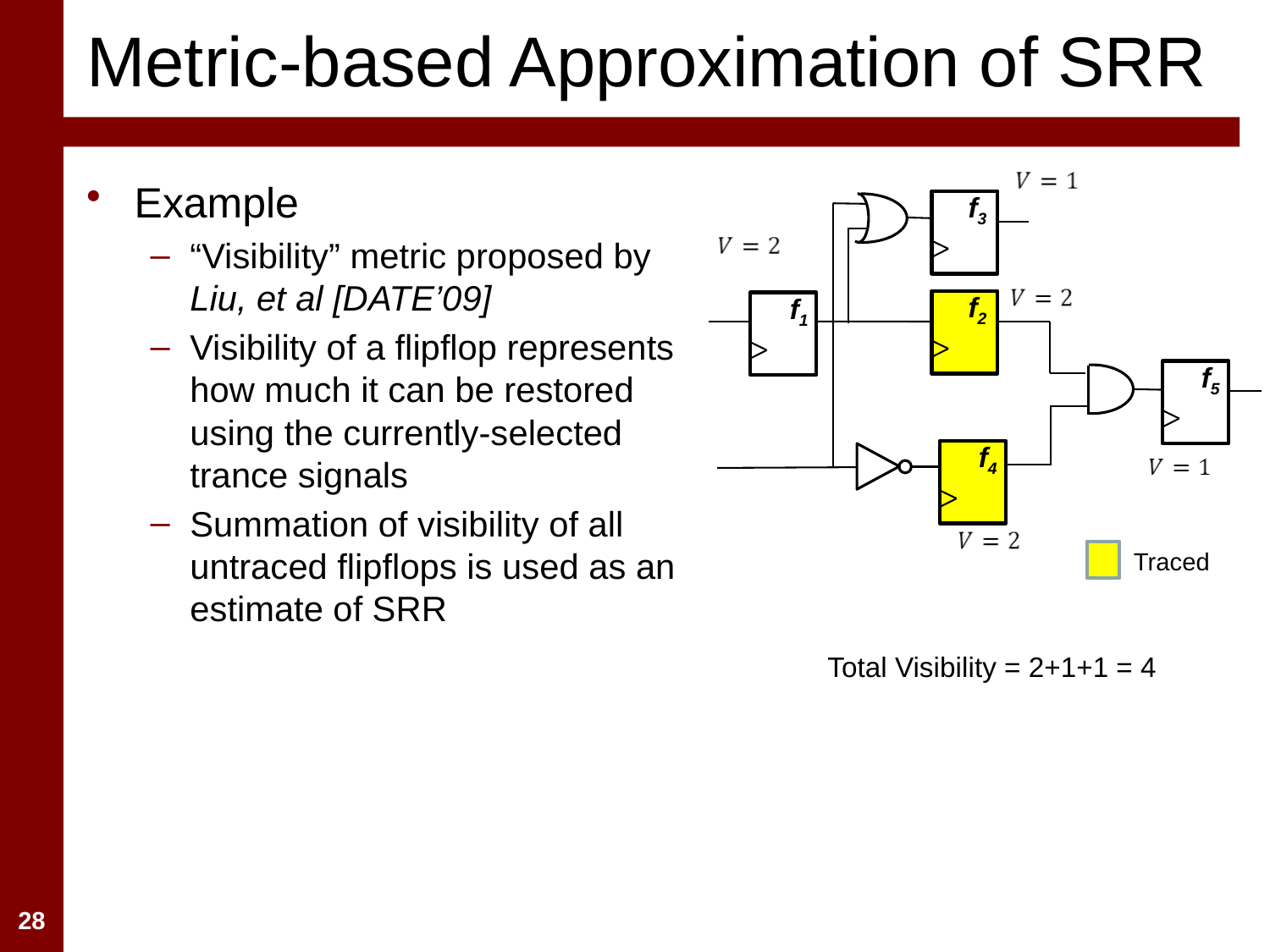

# Metric-based Approximation of SRR

f3

f2

f1

f5

f4

Traced

Example
“Visibility” metric proposed by Liu, et al [DATE’09]
Visibility of a flipflop represents how much it can be restored using the currently-selected trance signals
Summation of visibility of all untraced flipflops is used as an estimate of SRR

Total Visibility = 2+1+1 = 4